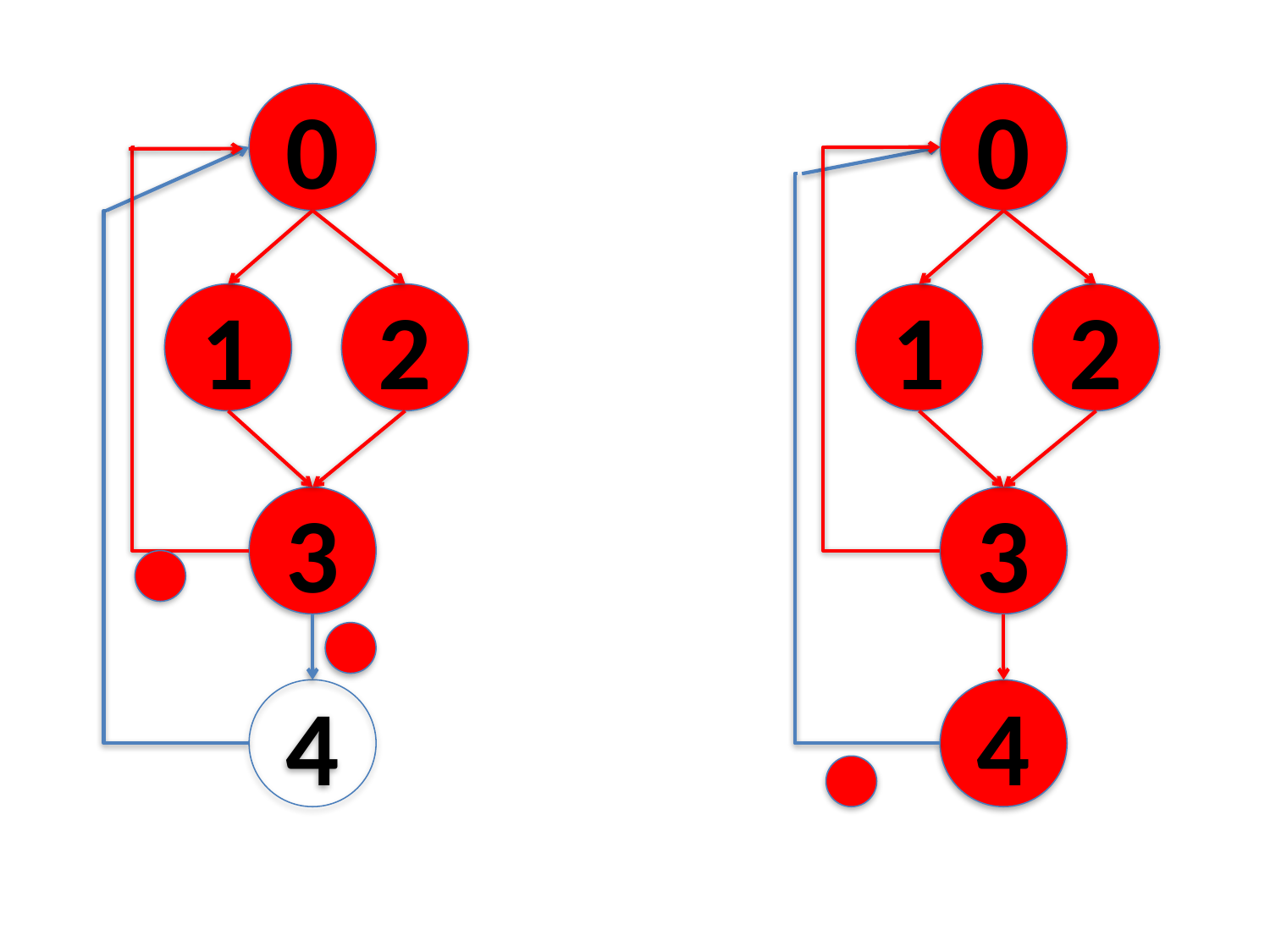

0
0
1
2
1
2
3
3

4
4